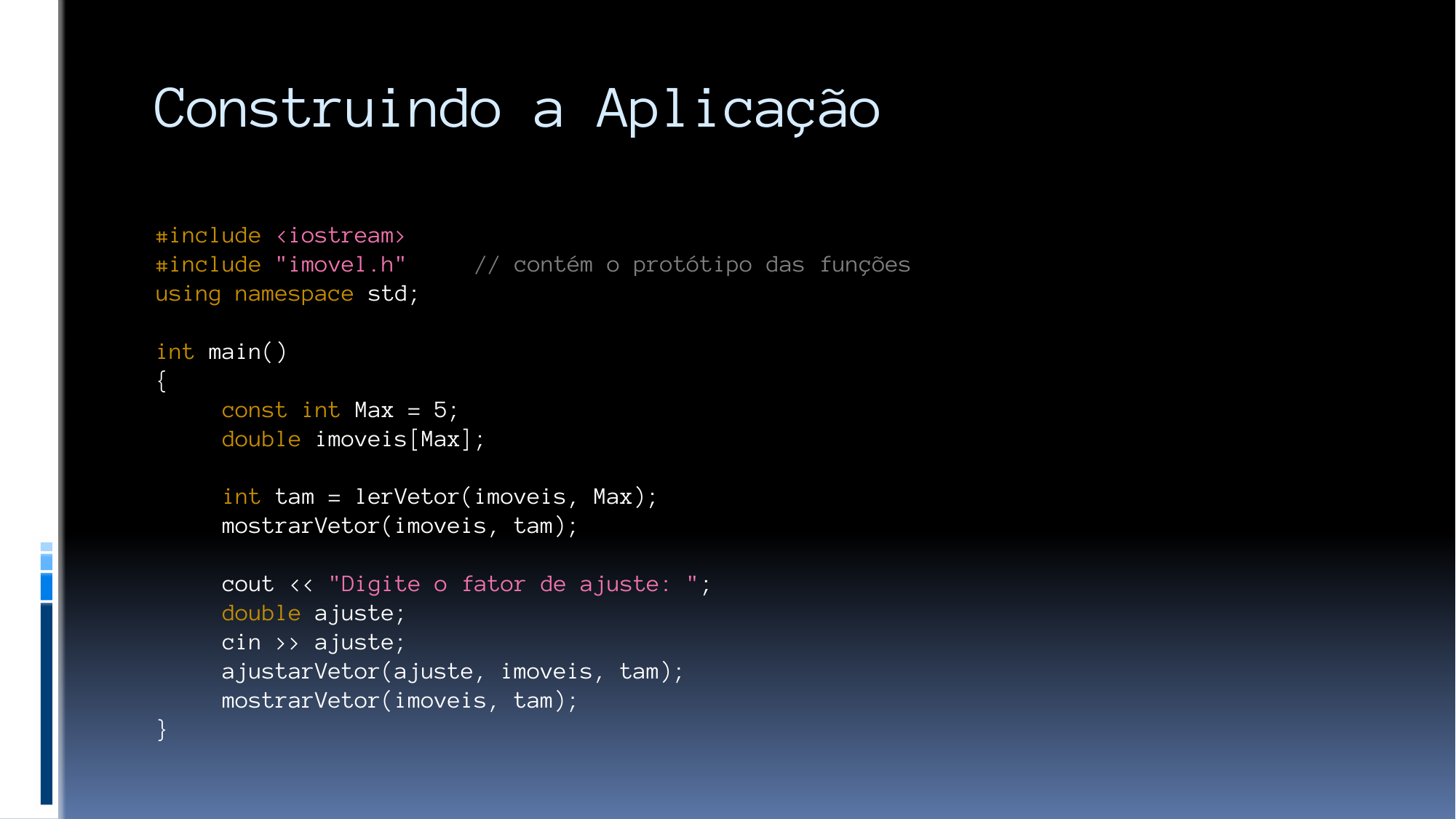

# Construindo a Aplicação
#include <iostream>
#include "imovel.h"     // contém o protótipo das funções
using namespace std;

int main()
{
     const int Max = 5;
     double imoveis[Max];

     int tam = lerVetor(imoveis, Max);
     mostrarVetor(imoveis, tam);

     cout << "Digite o fator de ajuste: ";
     double ajuste;
     cin >> ajuste;
     ajustarVetor(ajuste, imoveis, tam);
     mostrarVetor(imoveis, tam);
}